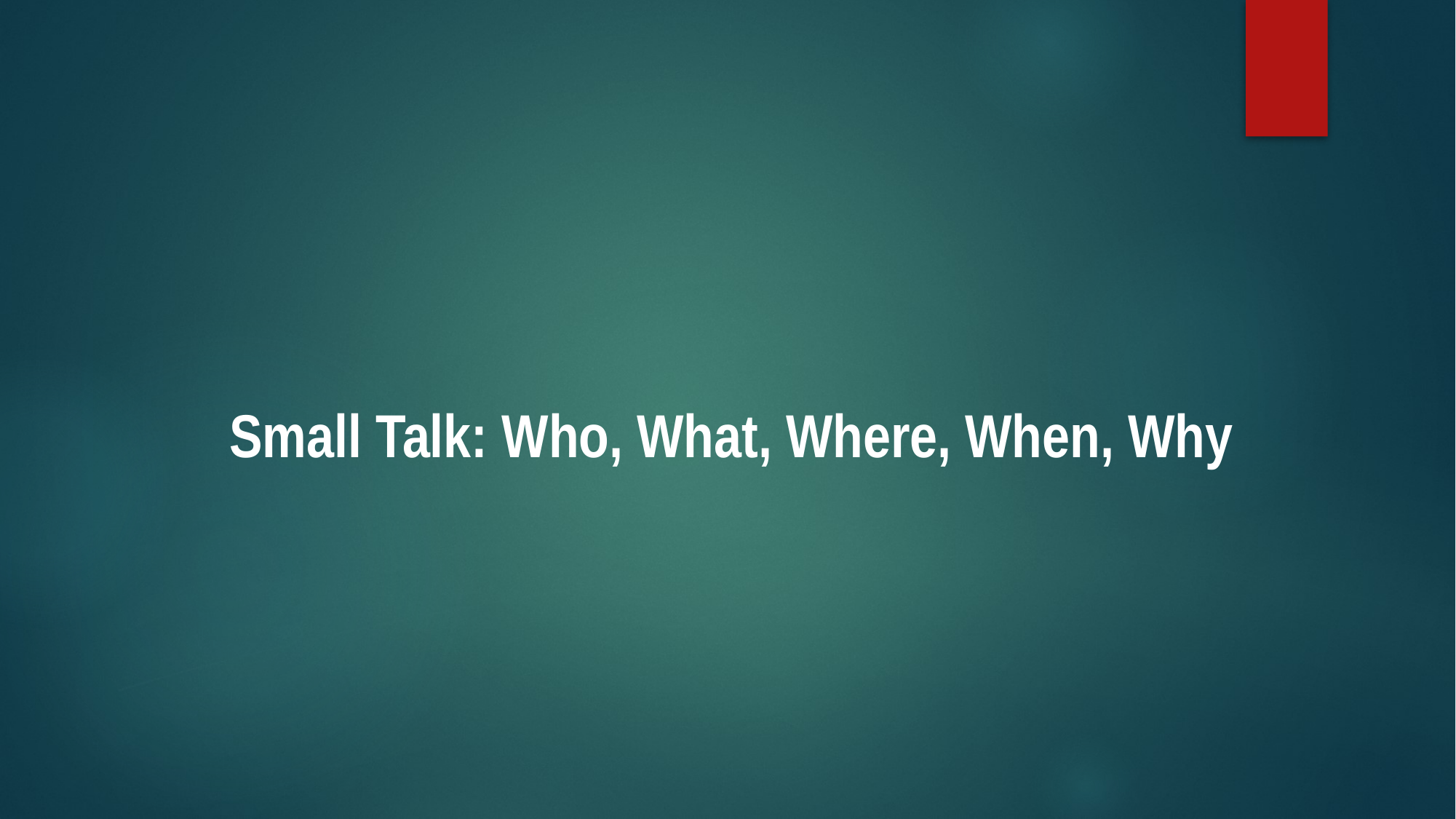

Small Talk: Who, What, Where, When, Why